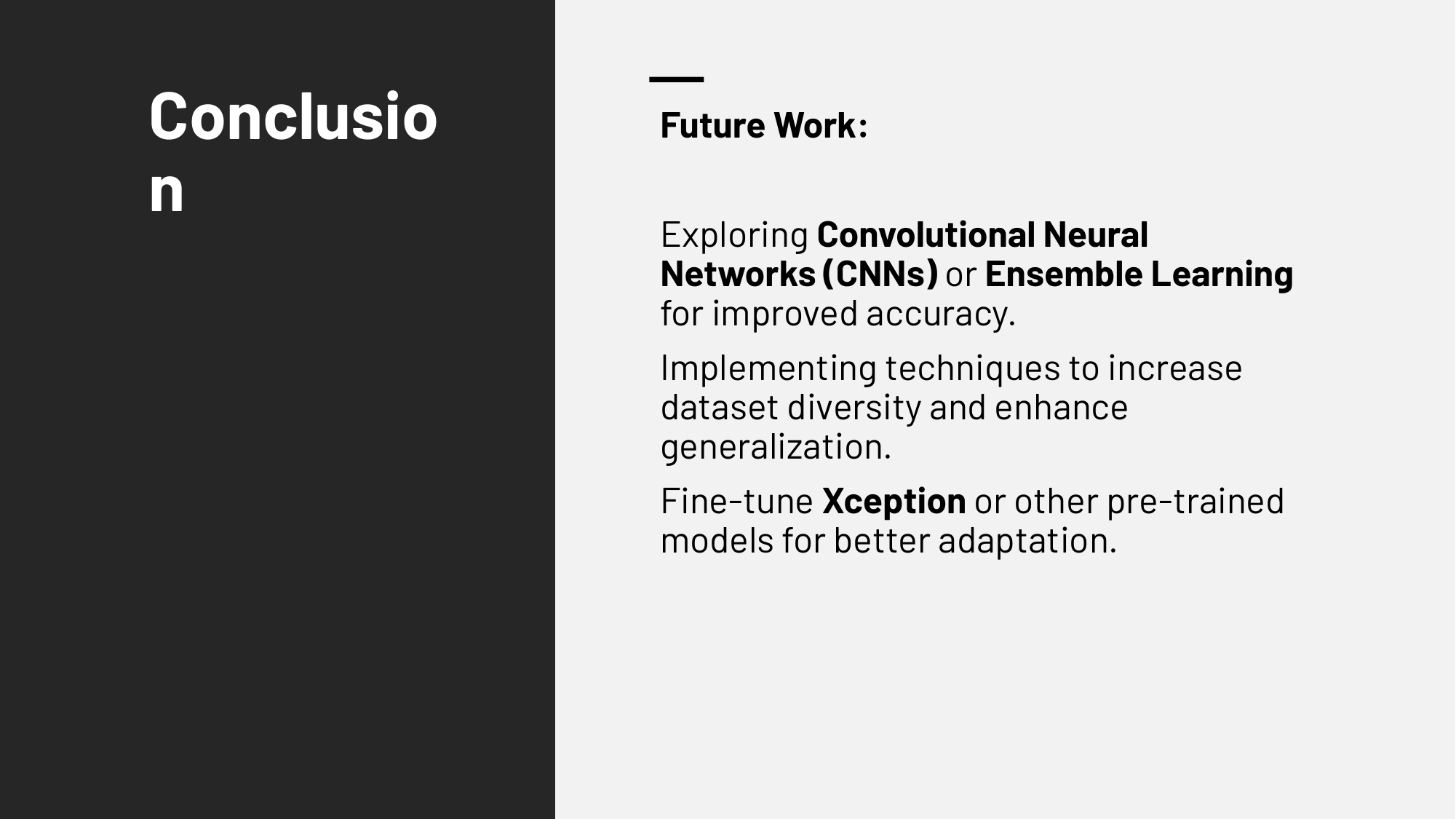

# Conclusion

Future Work:

Exploring Convolutional Neural Networks (CNNs) or Ensemble Learning for improved accuracy.
Implementing techniques to increase dataset diversity and enhance generalization.
Fine-tune Xception or other pre-trained models for better adaptation.